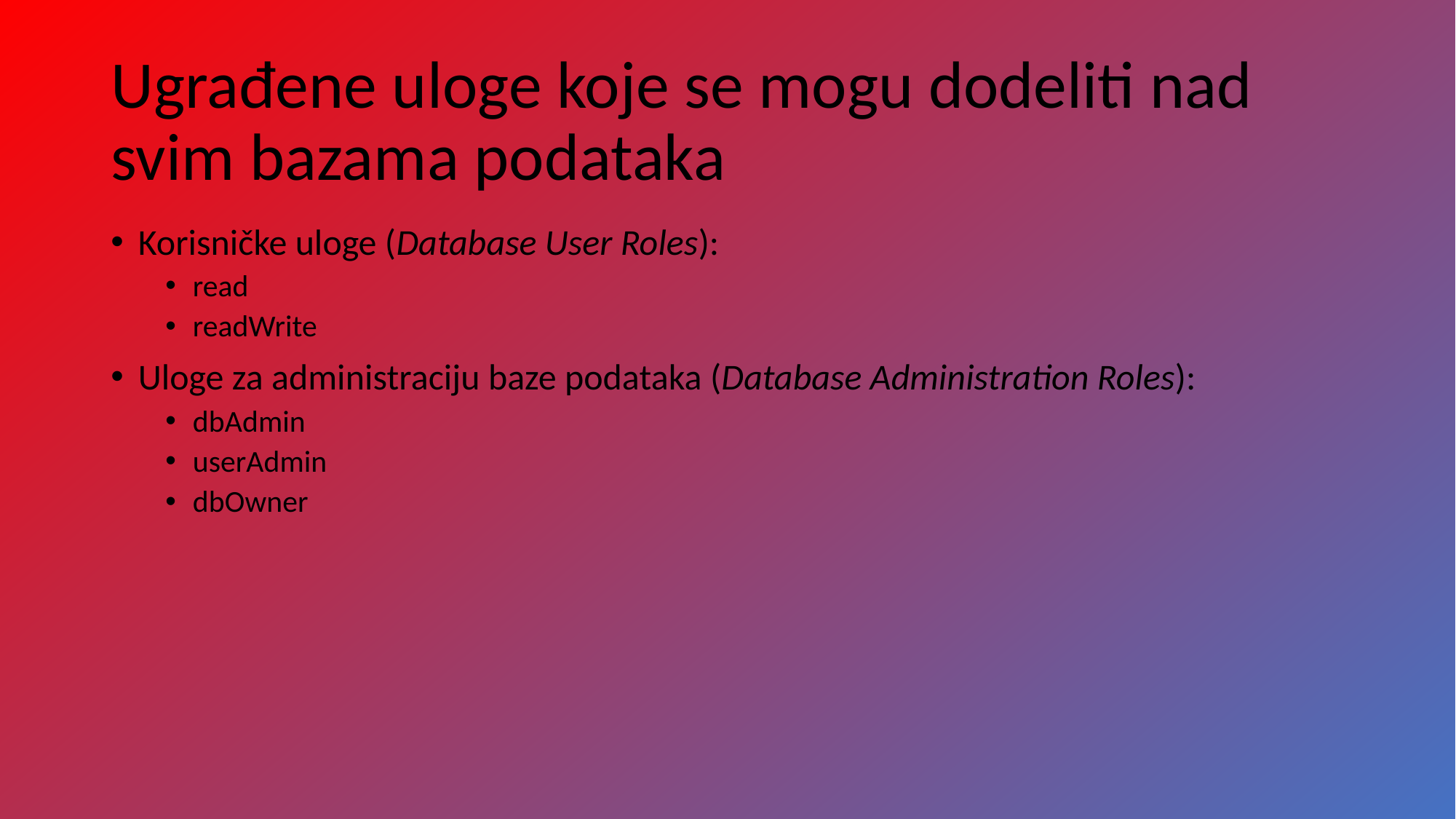

# Ugrađene uloge koje se mogu dodeliti nad svim bazama podataka
Korisničke uloge (Database User Roles):
read
readWrite
Uloge za administraciju baze podataka (Database Administration Roles):
dbAdmin
userAdmin
dbOwner